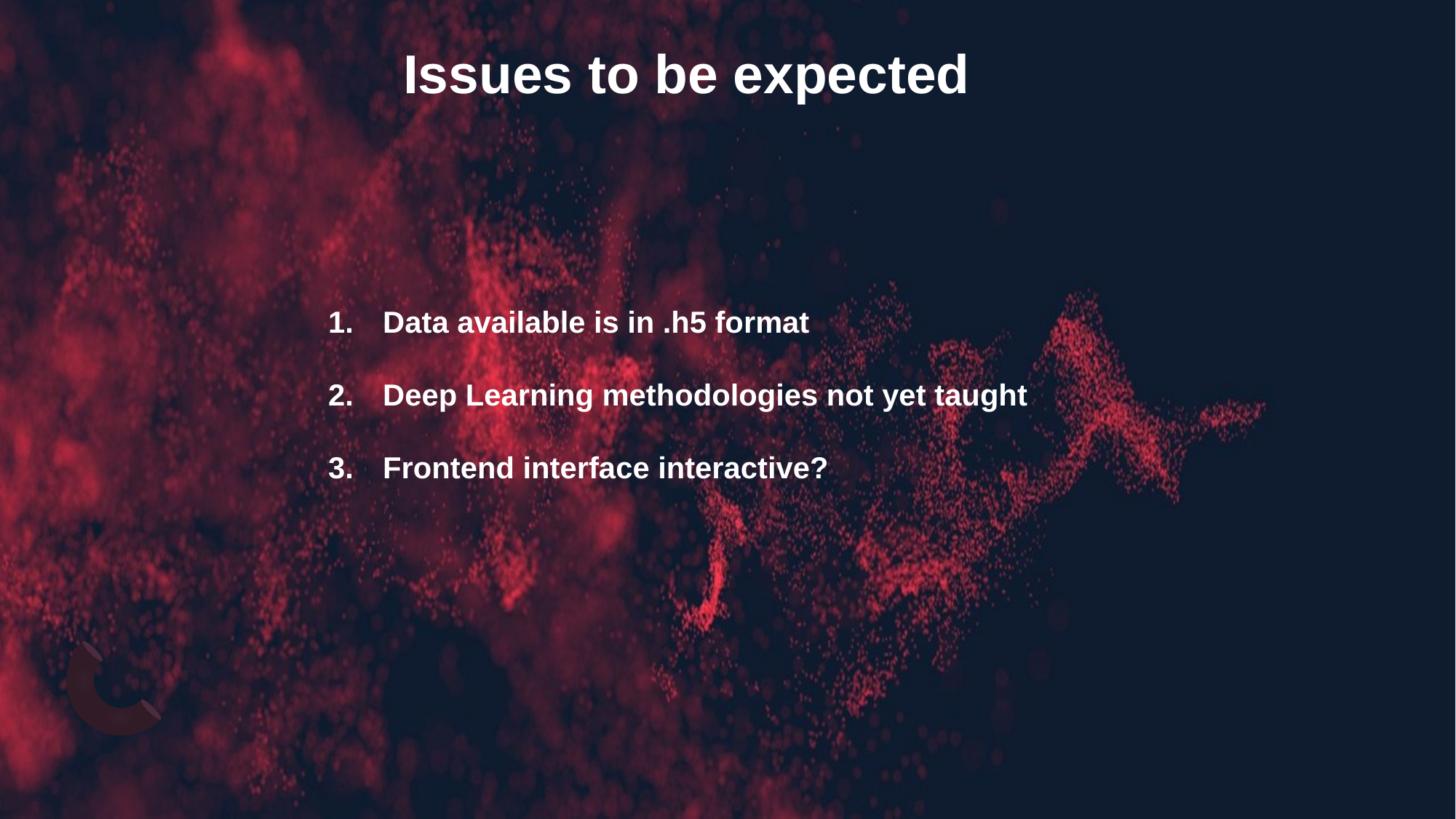

Issues to be expected
Data available is in .h5 format

Deep Learning methodologies not yet taught

Frontend interface interactive?